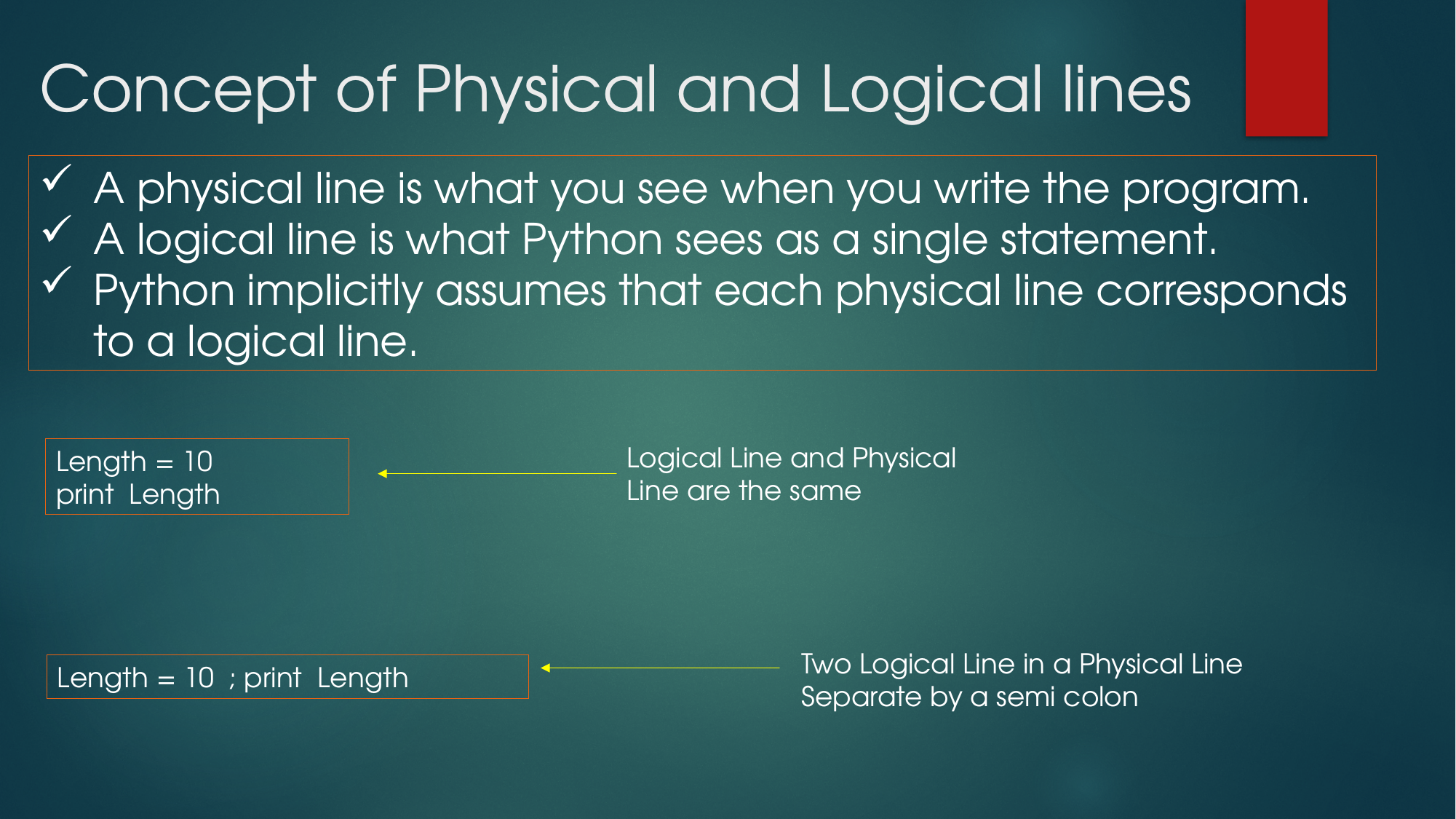

# Concept of Physical and Logical lines
A physical line is what you see when you write the program.
A logical line is what Python sees as a single statement.
Python implicitly assumes that each physical line corresponds to a logical line.
Logical Line and Physical Line are the same
Length = 10
print  Length
Two Logical Line in a Physical Line
Separate by a semi colon
Length = 10  ; print  Length